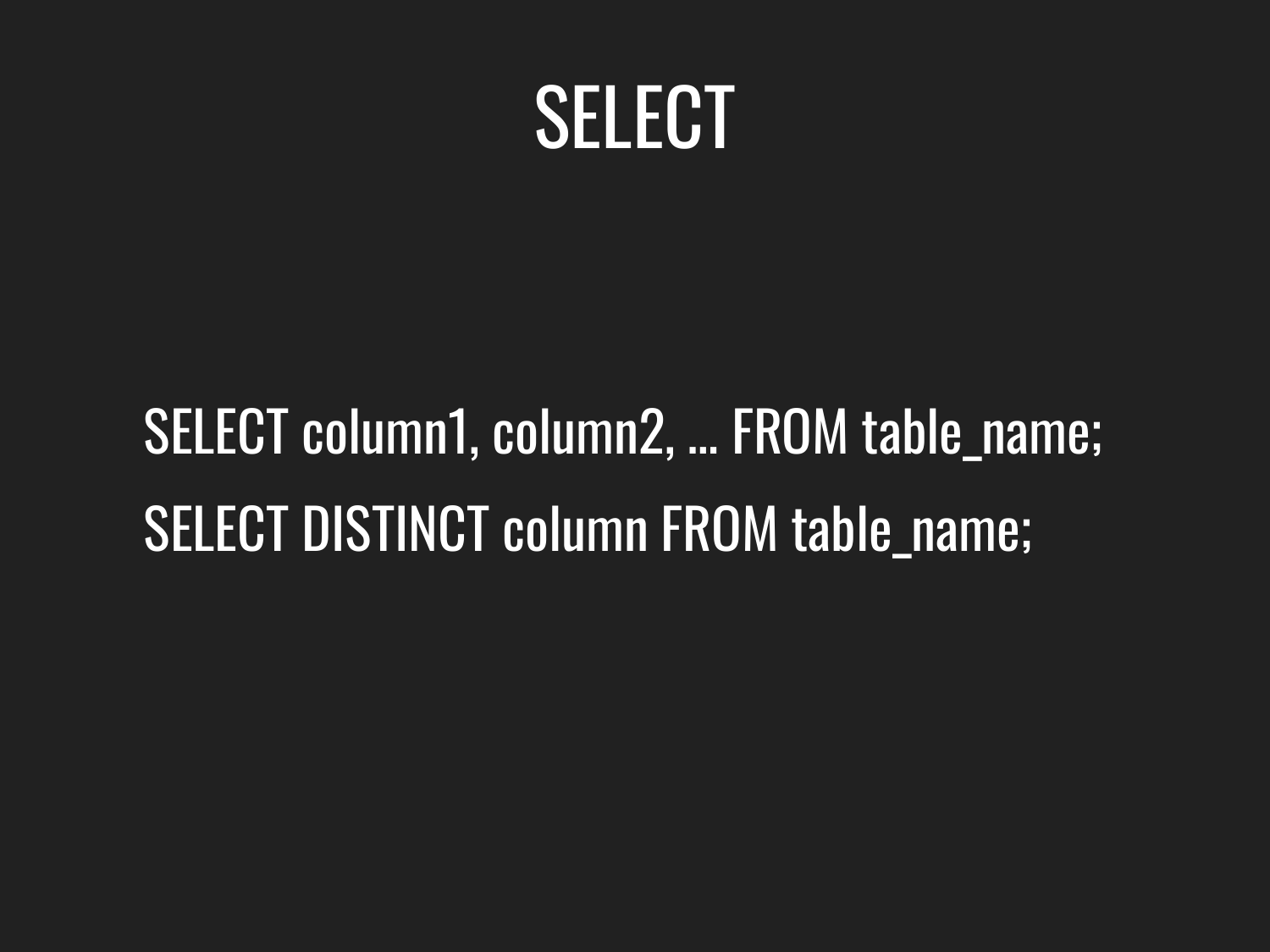

# SELECT
SELECT column1, column2, … FROM table_name;
SELECT DISTINCT column FROM table_name;